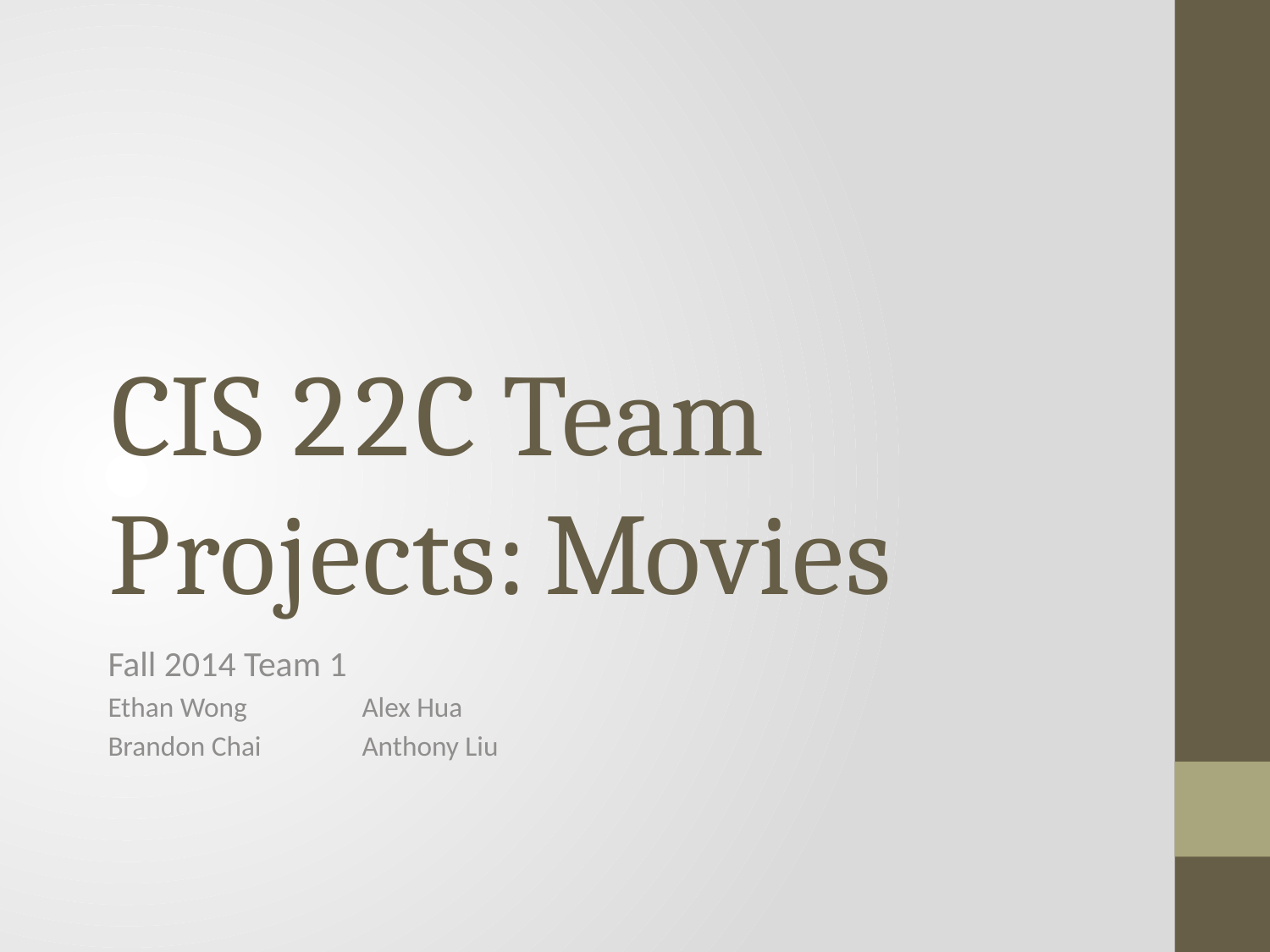

# CIS 22C Team Projects: Movies
Fall 2014 Team 1
Ethan Wong	Alex Hua
Brandon Chai	Anthony Liu